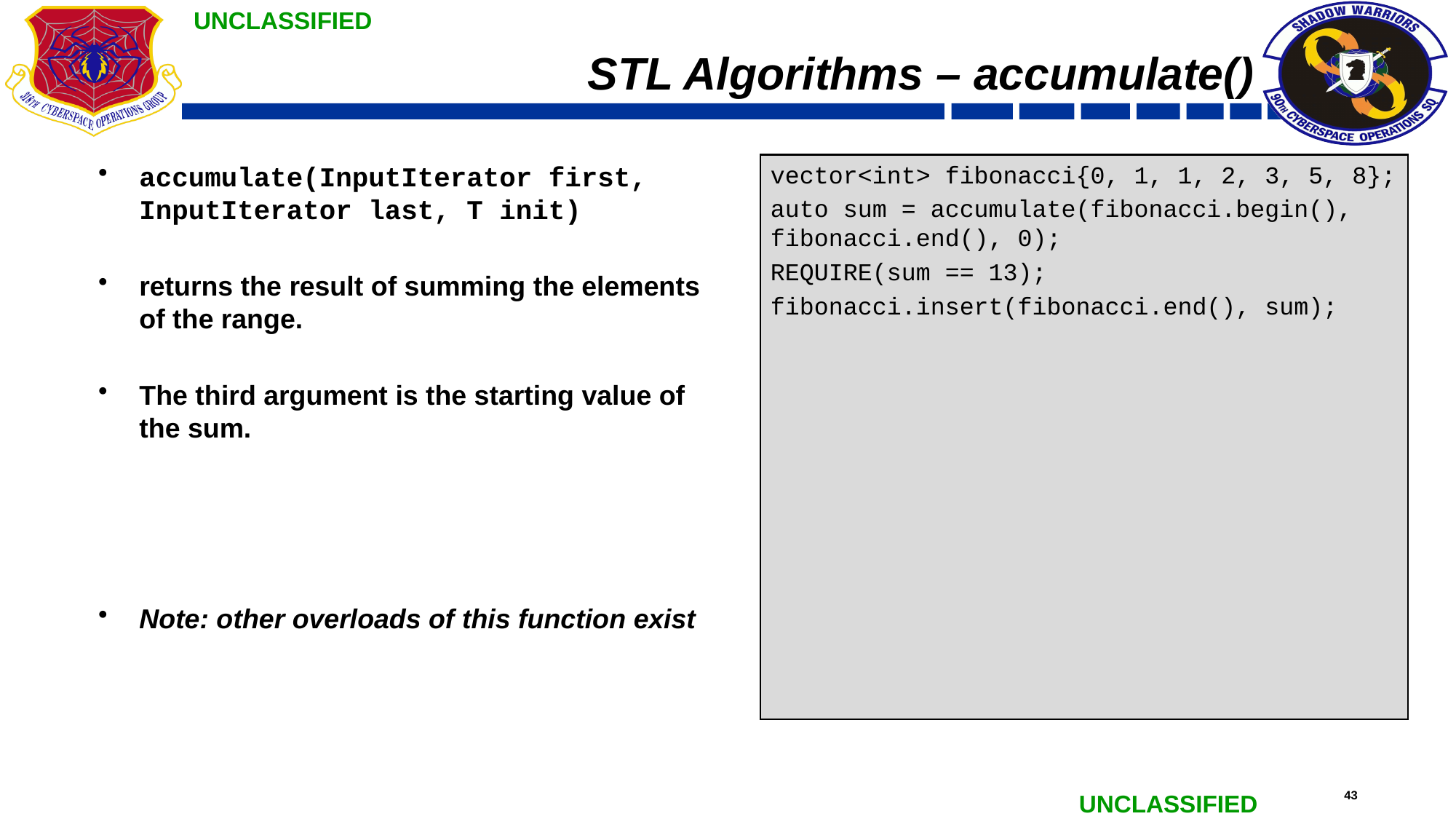

# STL Algorithms – accumulate()
accumulate(InputIterator first, InputIterator last, T init)

returns the result of summing the elements of the range.

The third argument is the starting value of the sum.

Note: other overloads of this function exist

vector<int> fibonacci{0, 1, 1, 2, 3, 5, 8};
auto sum = accumulate(fibonacci.begin(), fibonacci.end(), 0);
REQUIRE(sum == 13);
fibonacci.insert(fibonacci.end(), sum);